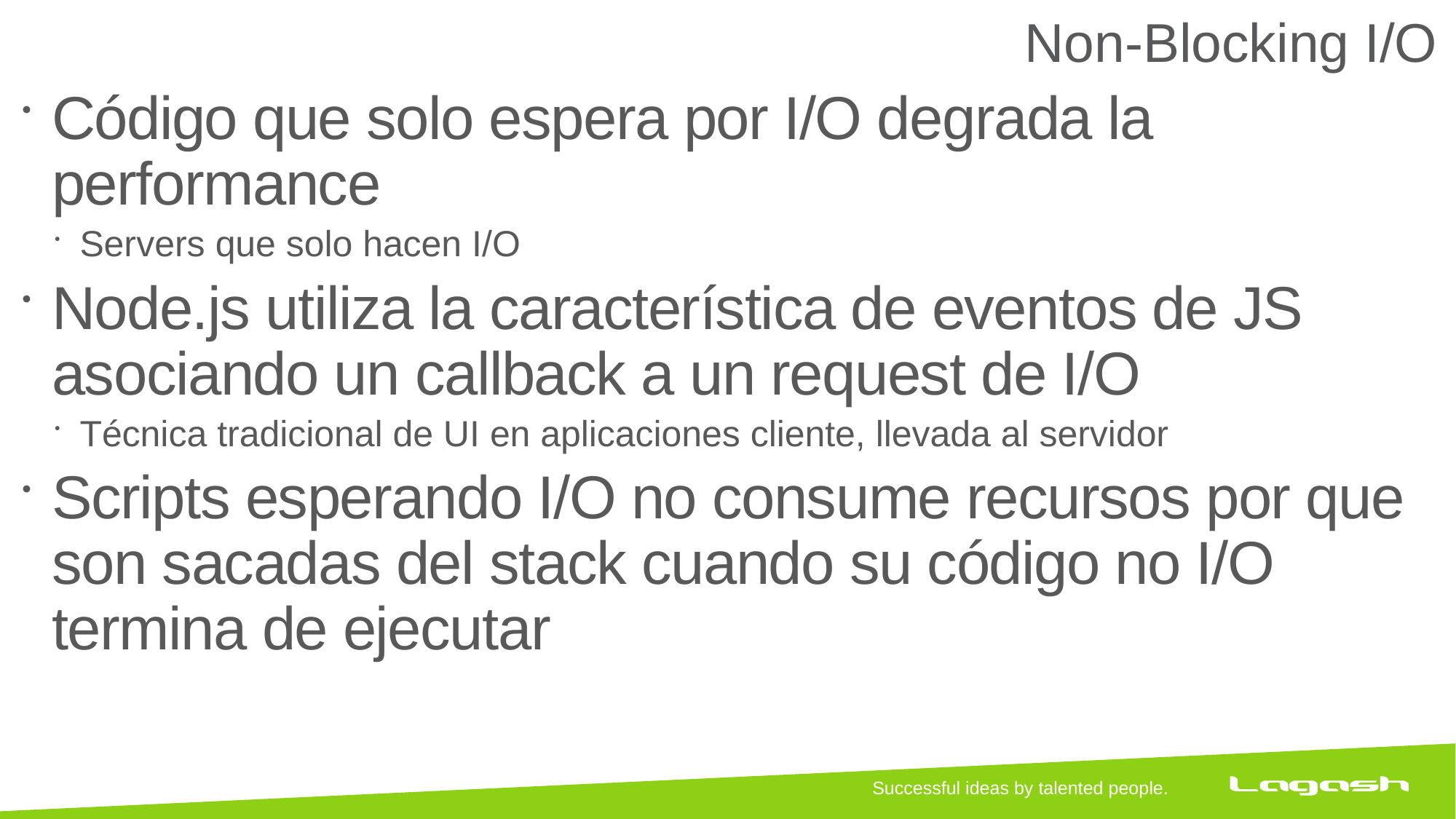

# Non-Blocking I/O
Código que solo espera por I/O degrada la performance
Servers que solo hacen I/O
Node.js utiliza la característica de eventos de JS asociando un callback a un request de I/O
Técnica tradicional de UI en aplicaciones cliente, llevada al servidor
Scripts esperando I/O no consume recursos por que son sacadas del stack cuando su código no I/O termina de ejecutar